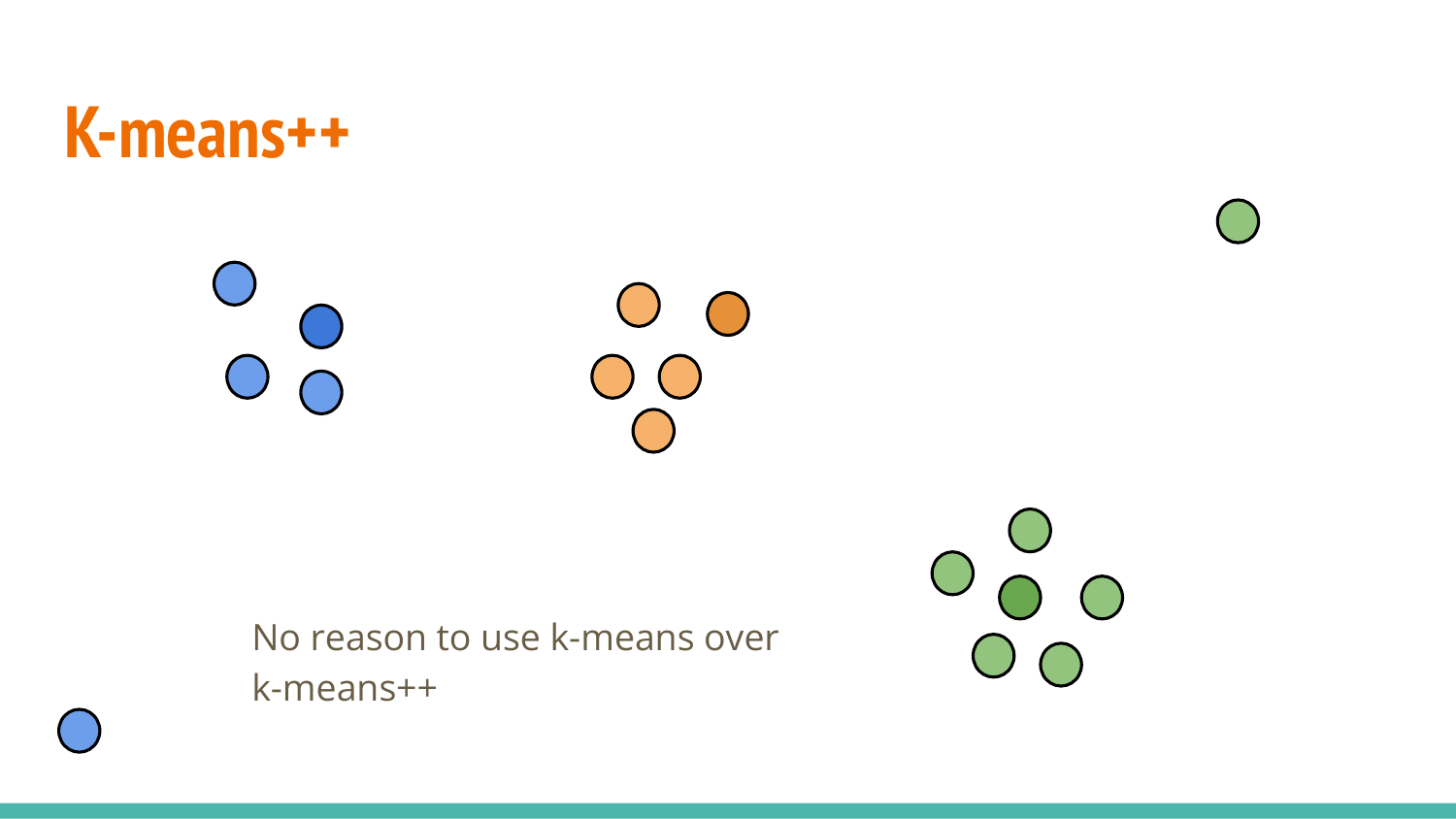

# K-means++

No reason to use k-means over k-means++